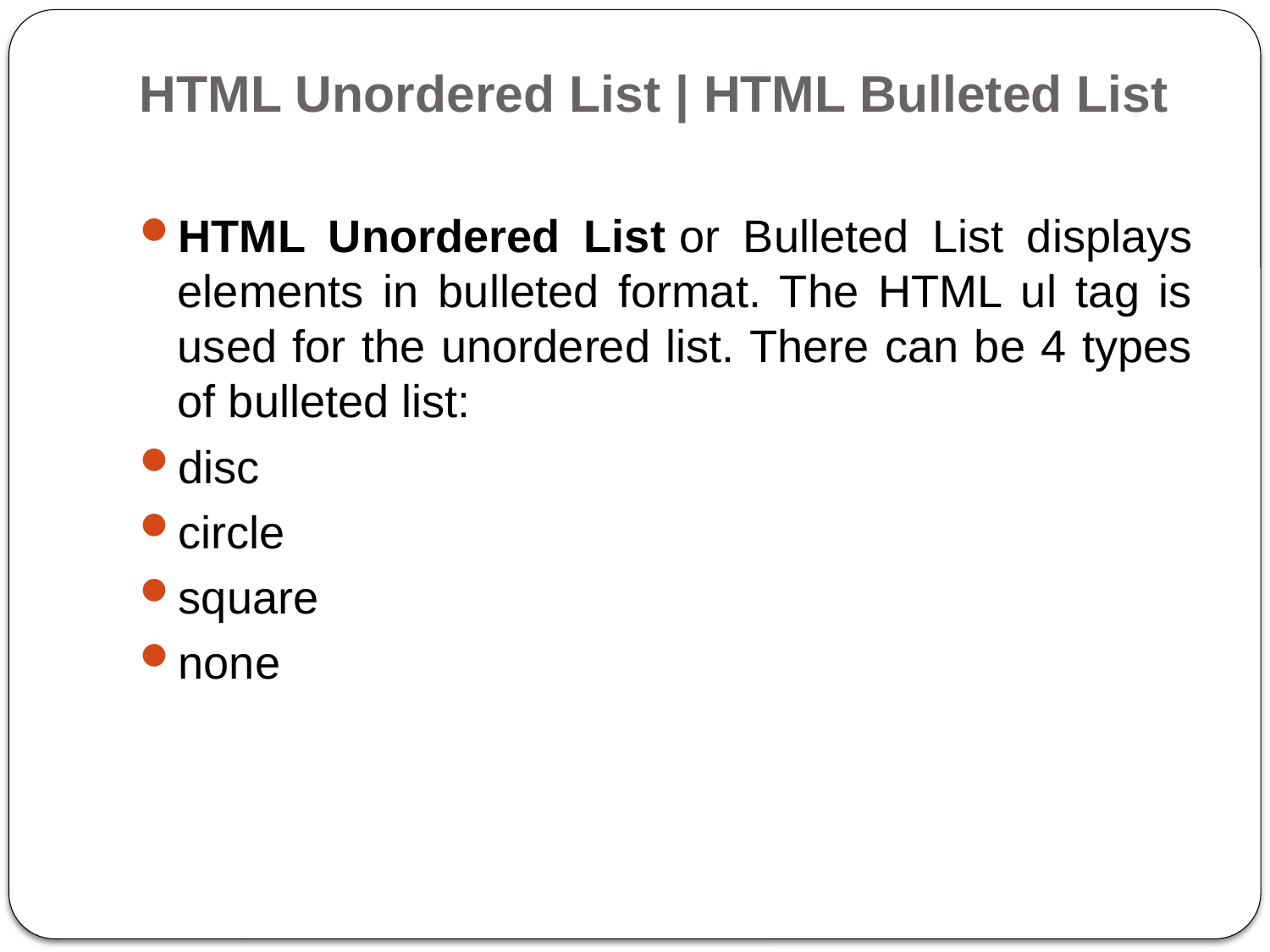

# HTML Unordered List | HTML Bulleted List
HTML Unordered List or Bulleted List displays elements in bulleted format. The HTML ul tag is used for the unordered list. There can be 4 types of bulleted list:
disc
circle
square
none